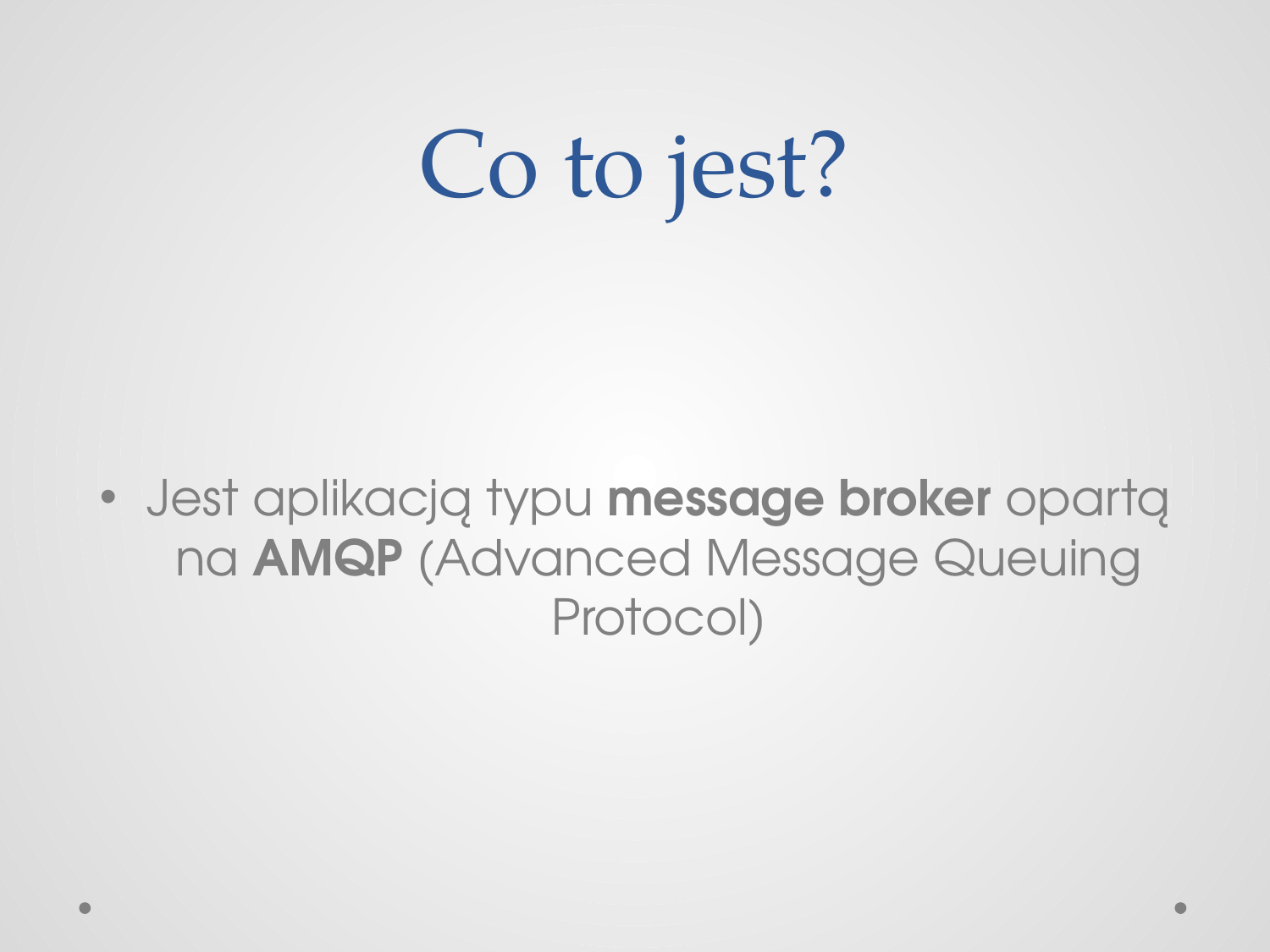

# Co to jest?

Jest aplikacją typu message broker opartą na AMQP (Advanced Message Queuing Protocol)